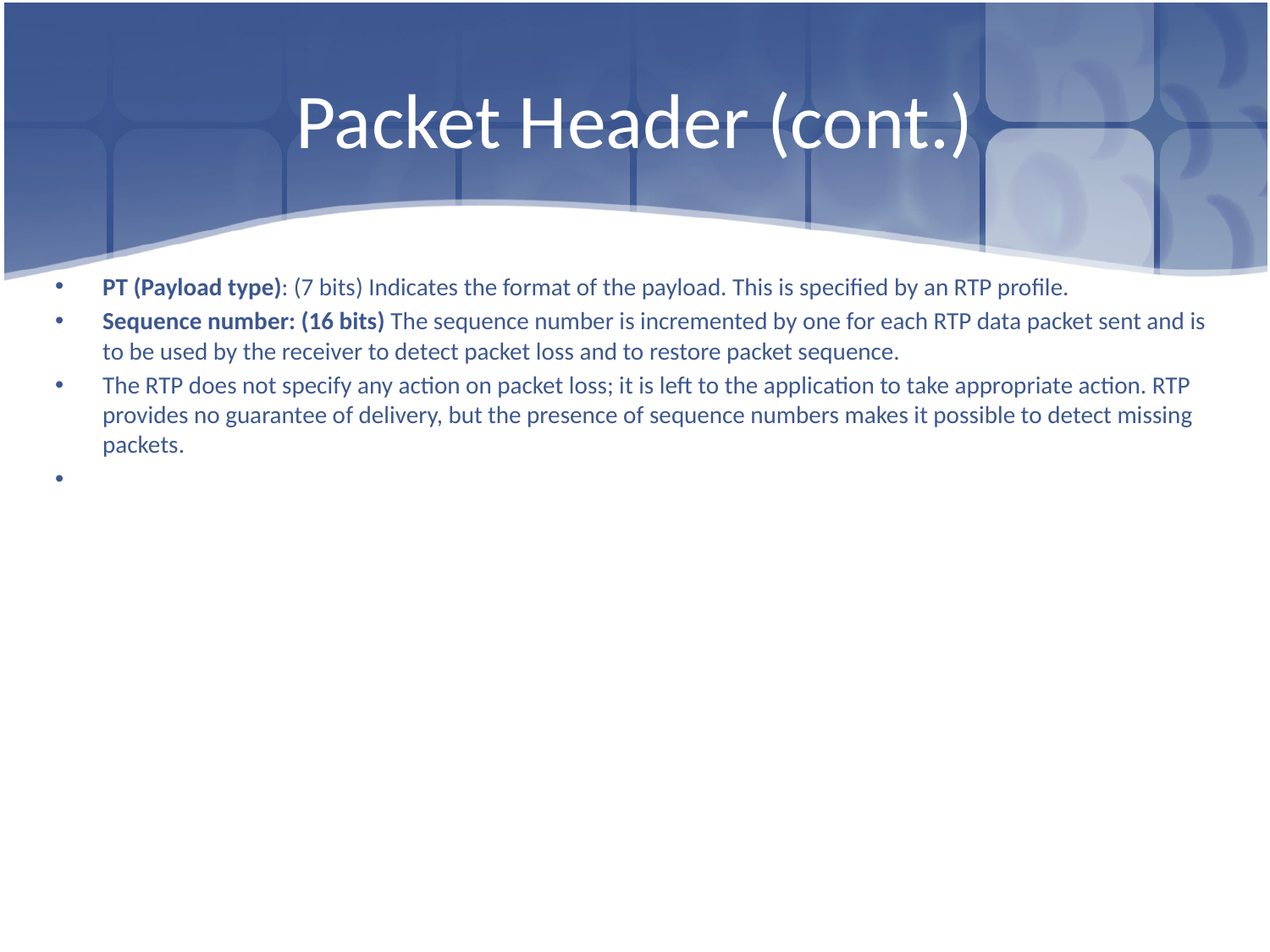

# Packet Header (cont.)
PT (Payload type): (7 bits) Indicates the format of the payload. This is specified by an RTP profile.
Sequence number: (16 bits) The sequence number is incremented by one for each RTP data packet sent and is to be used by the receiver to detect packet loss and to restore packet sequence.
The RTP does not specify any action on packet loss; it is left to the application to take appropriate action. RTP provides no guarantee of delivery, but the presence of sequence numbers makes it possible to detect missing packets.